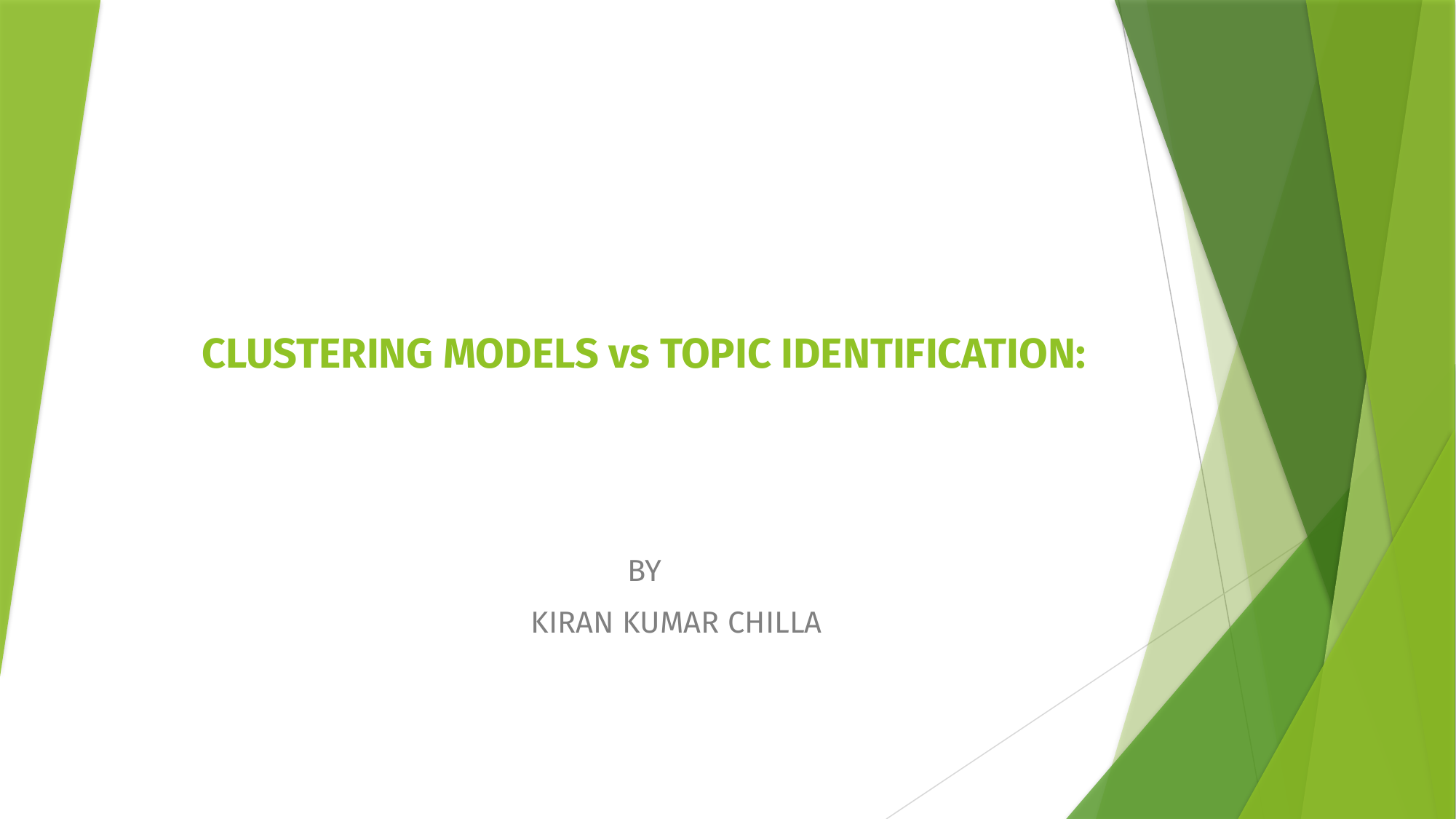

# CLUSTERING MODELS vs TOPIC IDENTIFICATION:

                                                                             BY
                                                                 KIRAN KUMAR CHILLA